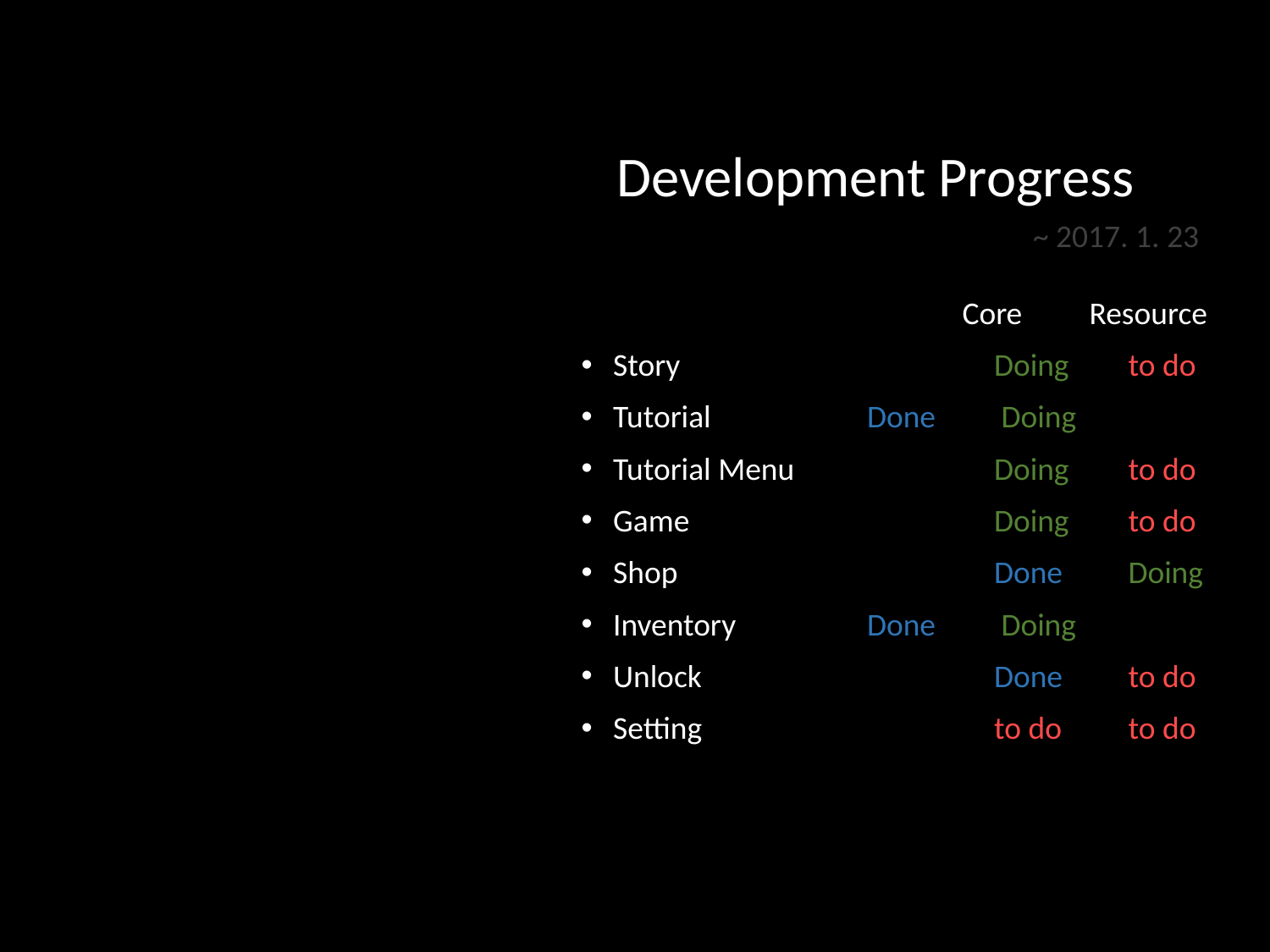

# Development Progress
~ 2017. 1. 23
			Core	Resource
Story			Doing	 to do
Tutorial		Done	 Doing
Tutorial Menu		Doing	 to do
Game			Doing	 to do
Shop			Done	 Doing
Inventory		Done	 Doing
Unlock			Done	 to do
Setting			to do 	 to do